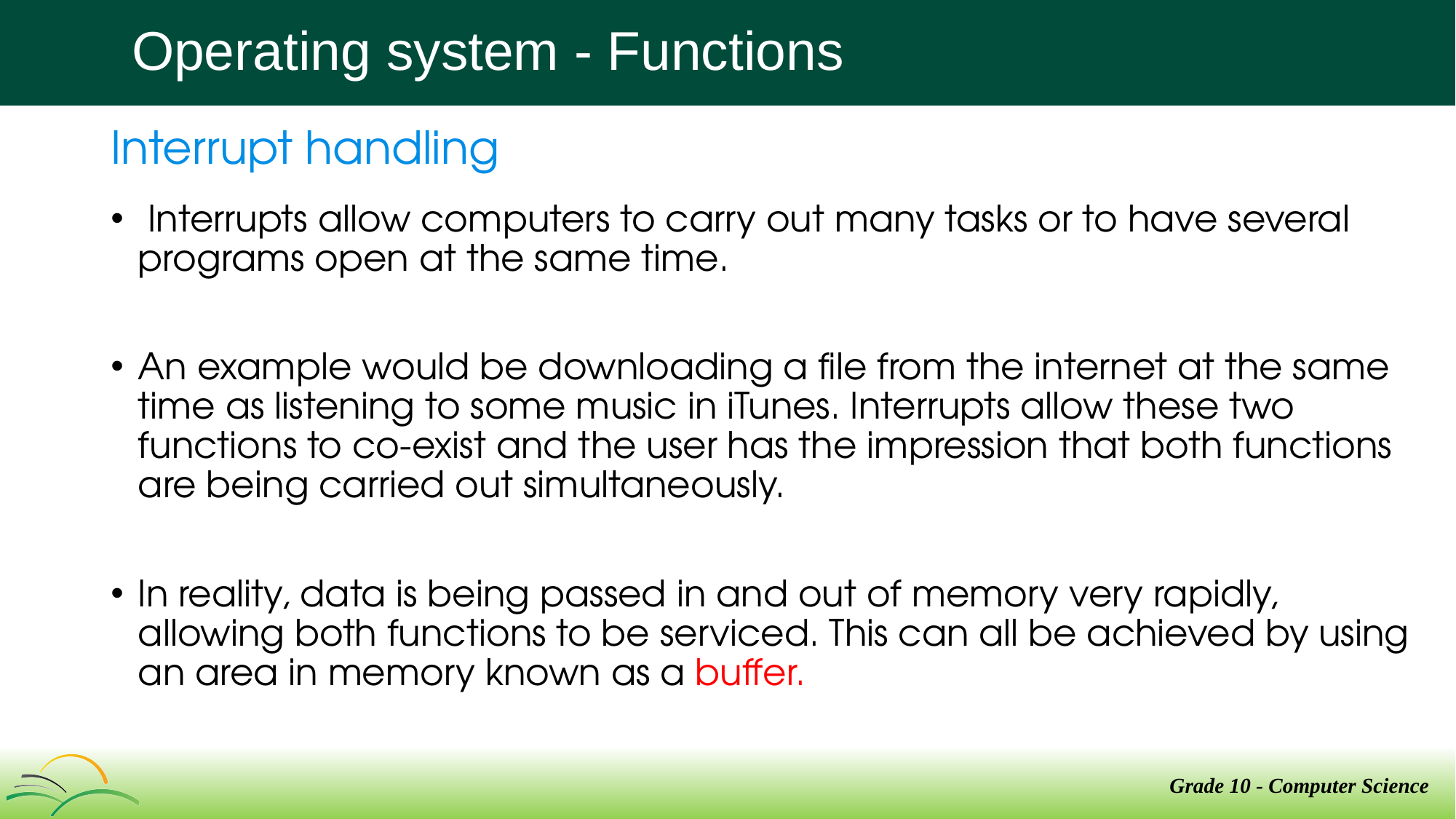

# Operating system - Functions
Interrupt handling
 Interrupts allow computers to carry out many tasks or to have several programs open at the same time.

An example would be downloading a file from the internet at the same time as listening to some music in iTunes. Interrupts allow these two functions to co-exist and the user has the impression that both functions are being carried out simultaneously.

In reality, data is being passed in and out of memory very rapidly, allowing both functions to be serviced. This can all be achieved by using an area in memory known as a buffer.